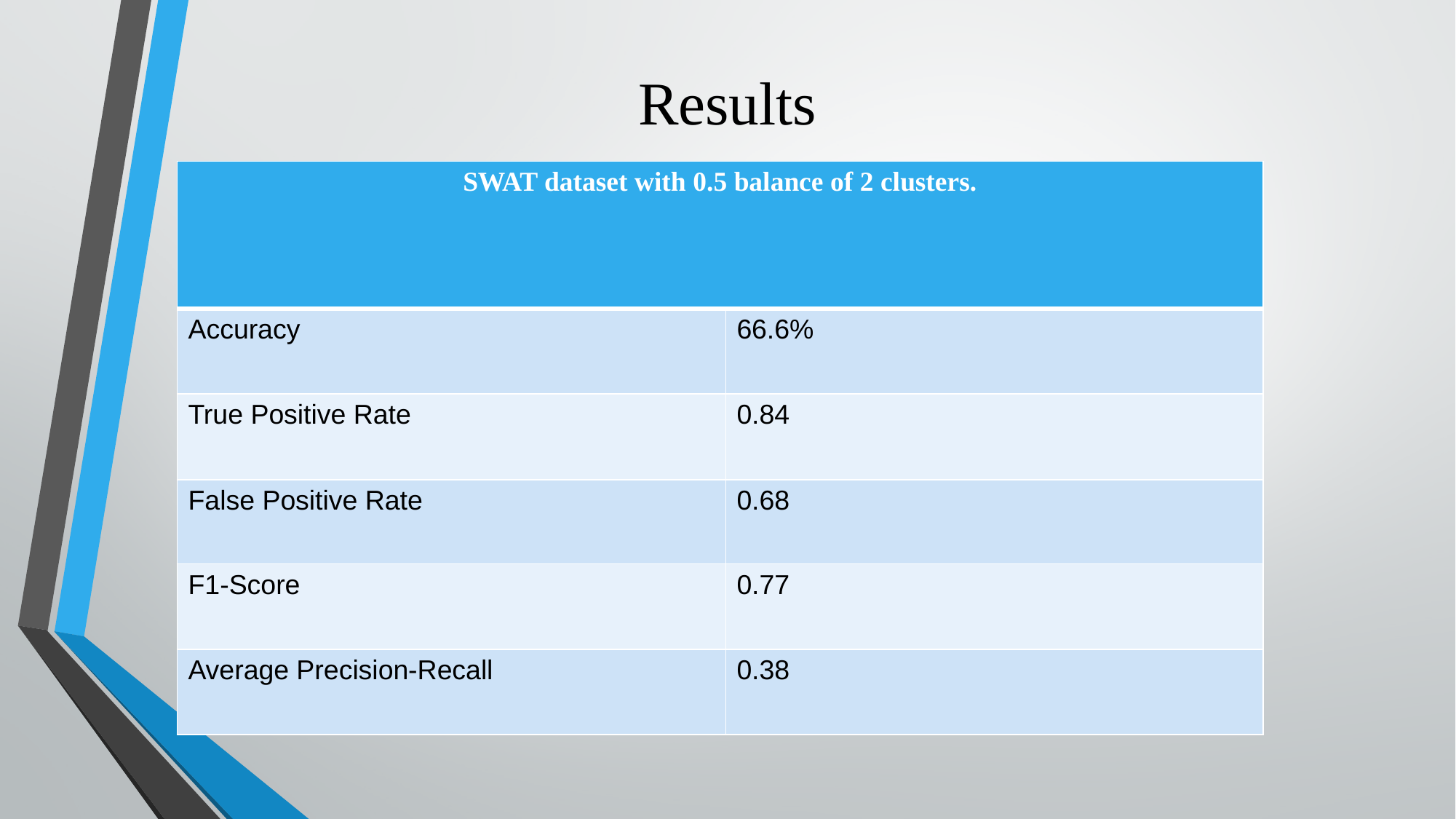

Results
| SWAT dataset with 0.5 balance of 2 clusters. |  |
| --- | --- |
| Accuracy | 66.6% |
| True Positive Rate | 0.84 |
| False Positive Rate | 0.68 |
| F1-Score | 0.77 |
| Average Precision-Recall | 0.38 |